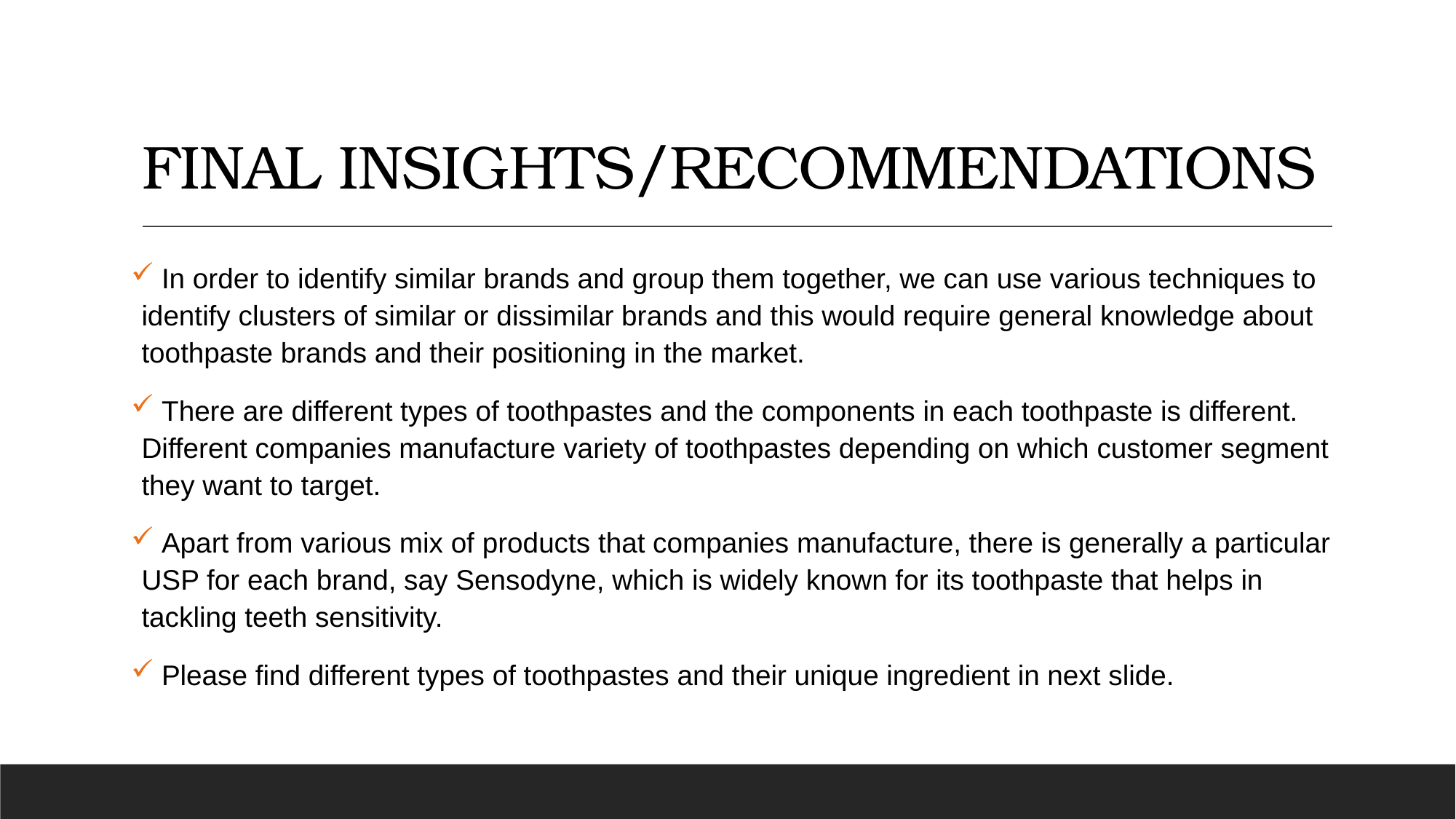

# FINAL INSIGHTS/RECOMMENDATIONS
 In order to identify similar brands and group them together, we can use various techniques to identify clusters of similar or dissimilar brands and this would require general knowledge about toothpaste brands and their positioning in the market.
 There are different types of toothpastes and the components in each toothpaste is different. Different companies manufacture variety of toothpastes depending on which customer segment they want to target.
 Apart from various mix of products that companies manufacture, there is generally a particular USP for each brand, say Sensodyne, which is widely known for its toothpaste that helps in tackling teeth sensitivity.
 Please find different types of toothpastes and their unique ingredient in next slide.